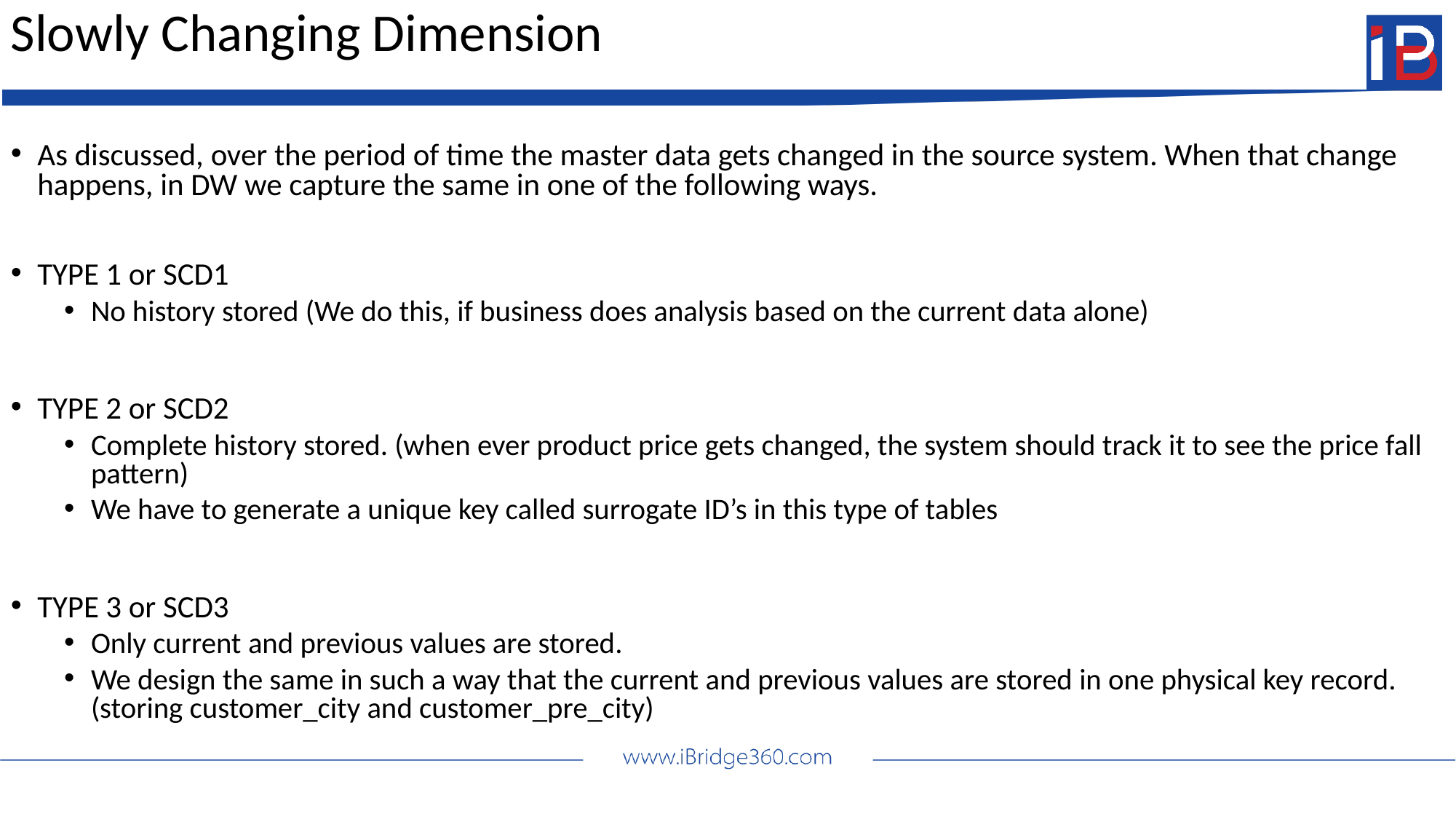

# Slowly Changing Dimension
As discussed, over the period of time the master data gets changed in the source system. When that change happens, in DW we capture the same in one of the following ways.

TYPE 1 or SCD1
No history stored (We do this, if business does analysis based on the current data alone)

TYPE 2 or SCD2
Complete history stored. (when ever product price gets changed, the system should track it to see the price fall pattern)
We have to generate a unique key called surrogate ID’s in this type of tables

TYPE 3 or SCD3
Only current and previous values are stored.
We design the same in such a way that the current and previous values are stored in one physical key record. (storing customer_city and customer_pre_city)